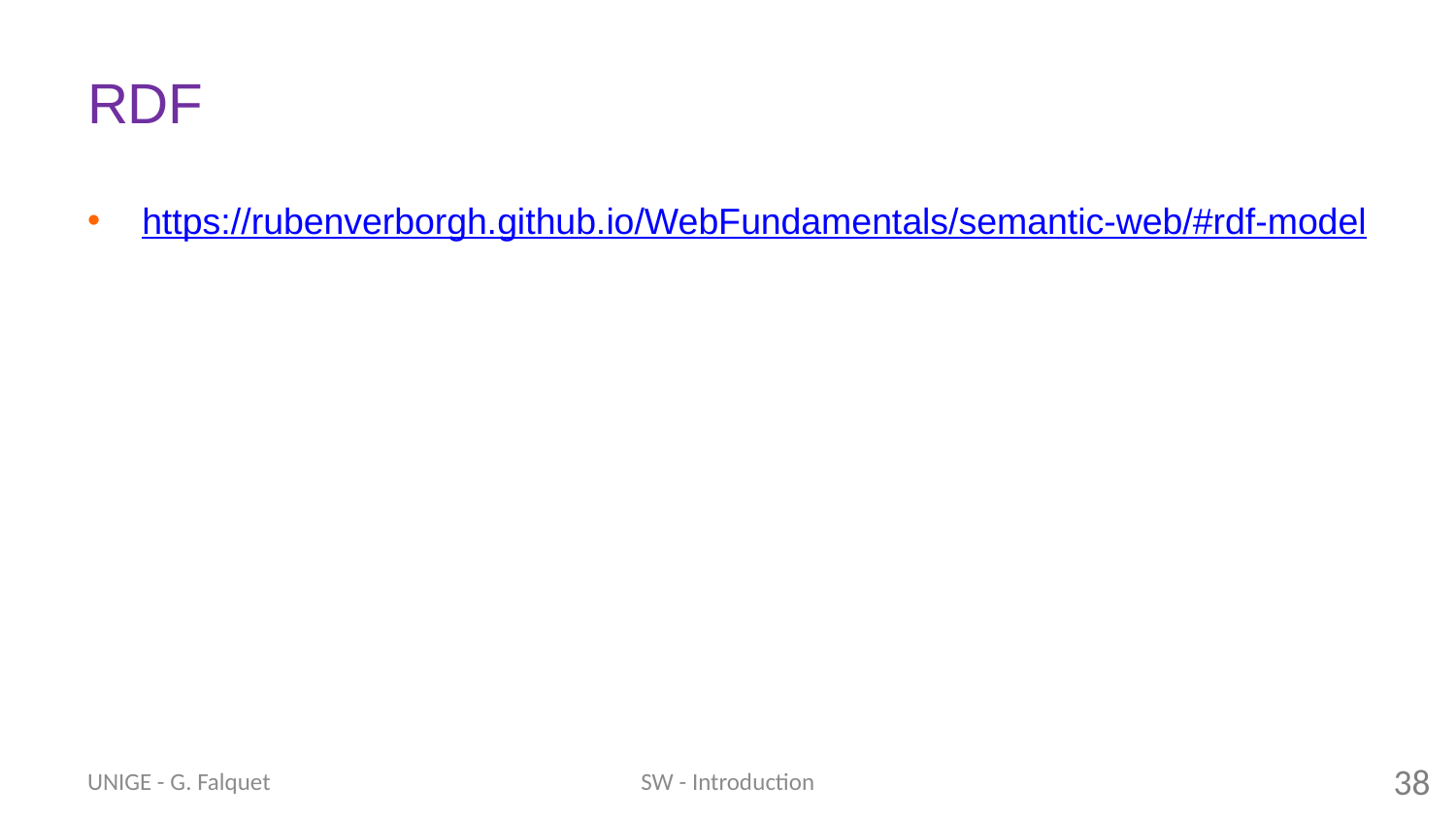

# RDF
https://rubenverborgh.github.io/WebFundamentals/semantic-web/#rdf-model

UNIGE - G. Falquet
SW - Introduction
38